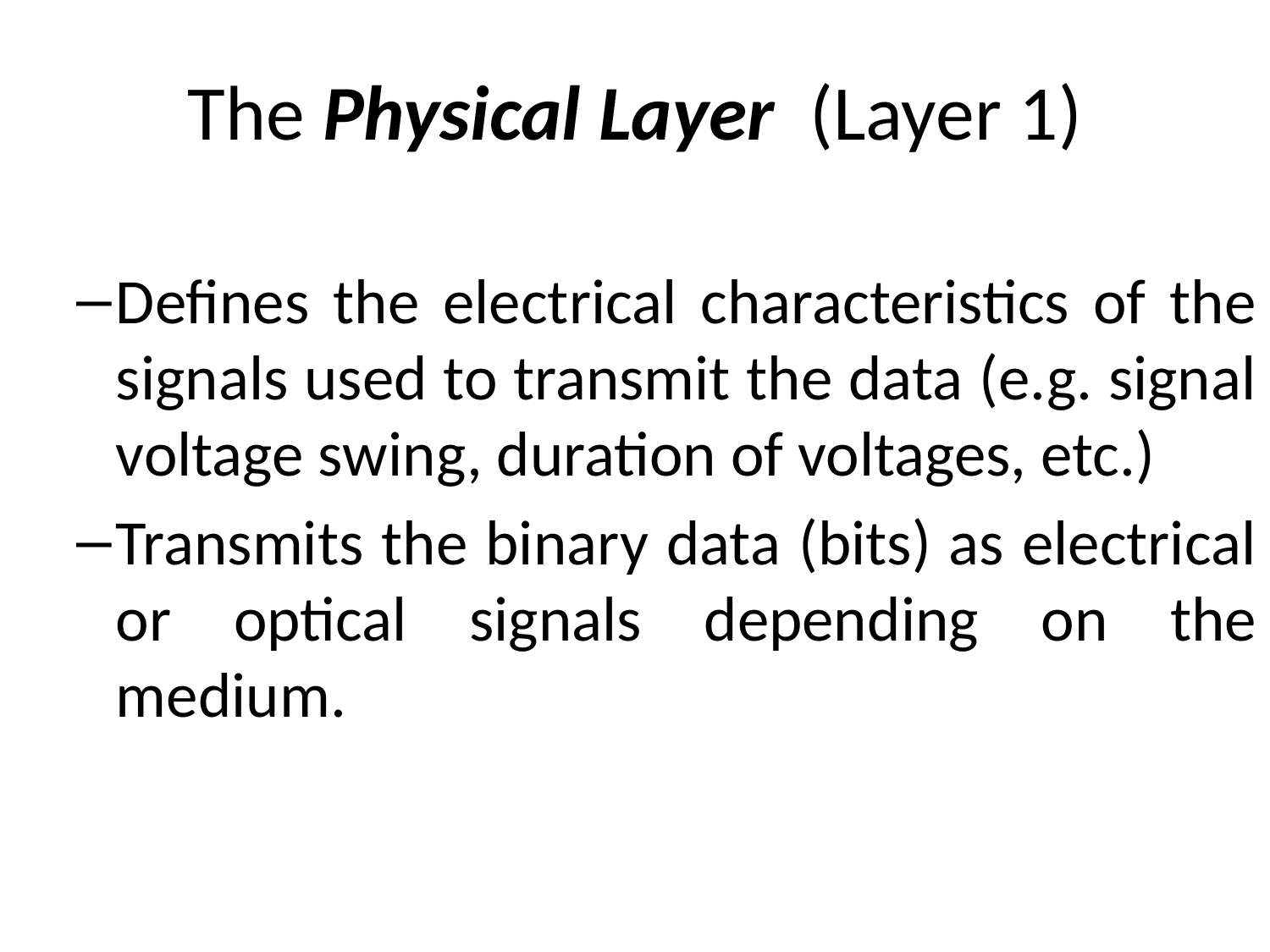

# The Physical Layer  (Layer 1)
Defines the electrical characteristics of the signals used to transmit the data (e.g. signal voltage swing, duration of voltages, etc.)
Transmits the binary data (bits) as electrical or optical signals depending on the medium.